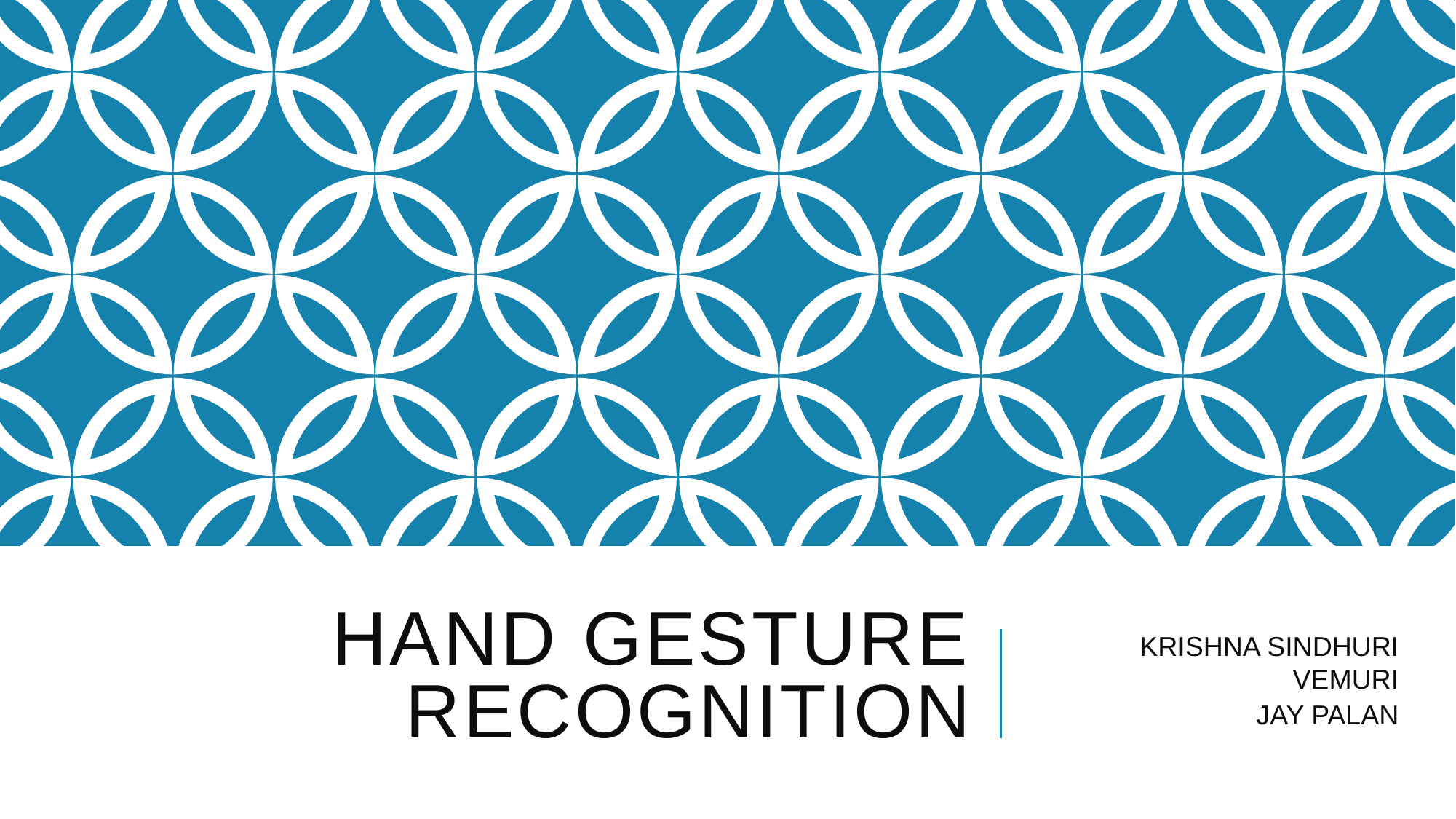

# Hand Gesture Recognition
KRISHNA SINDHURI VEMURI
JAY PALAN